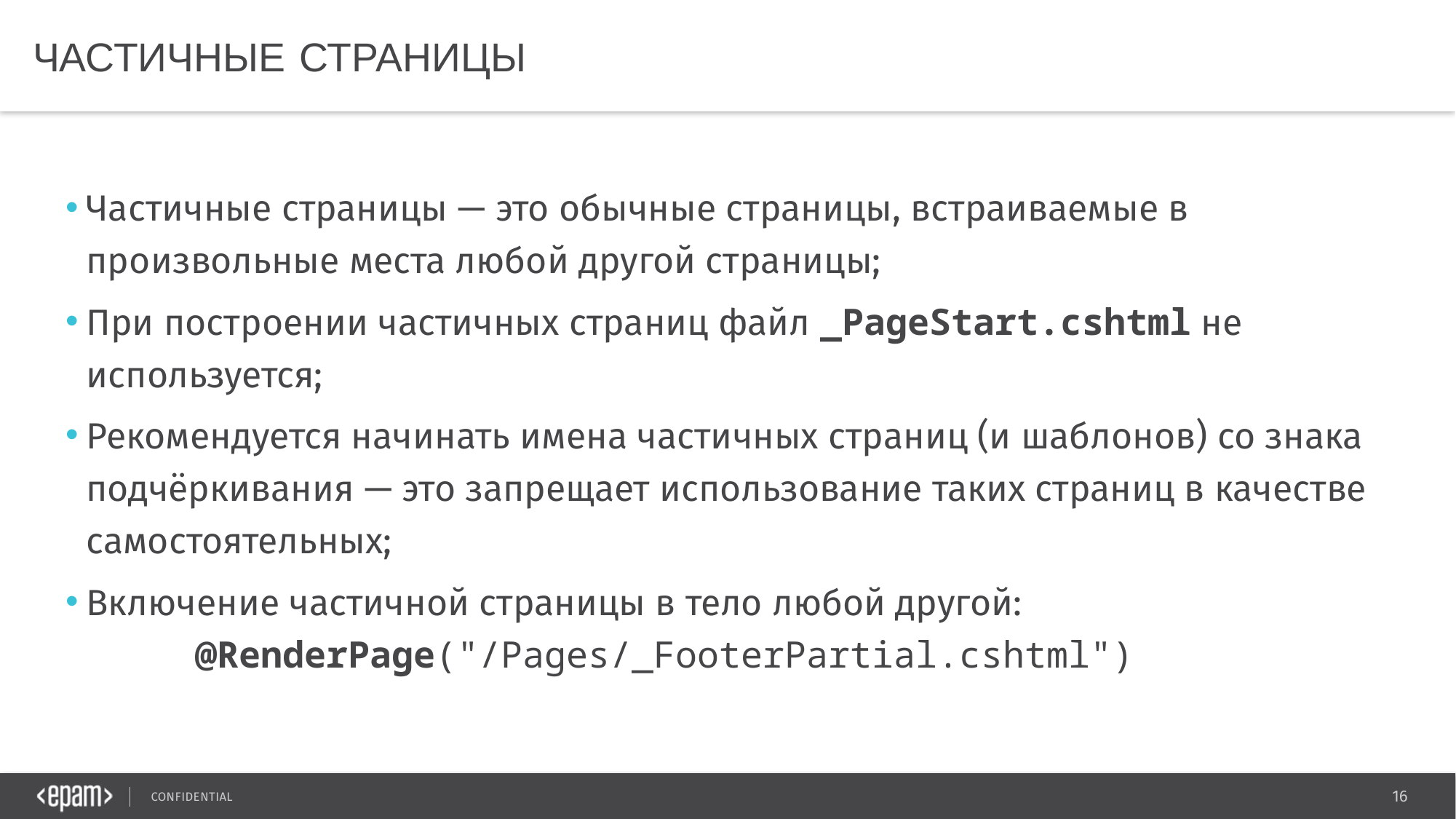

# Частичные страницы
Частичные страницы — это обычные страницы, встраиваемые в произвольные места любой другой страницы;
При построении частичных страниц файл _PageStart.cshtml не используется;
Рекомендуется начинать имена частичных страниц (и шаблонов) со знака подчёркивания — это запрещает использование таких страниц в качестве самостоятельных;
Включение частичной страницы в тело любой другой:
	@RenderPage("/Pages/_FooterPartial.cshtml")